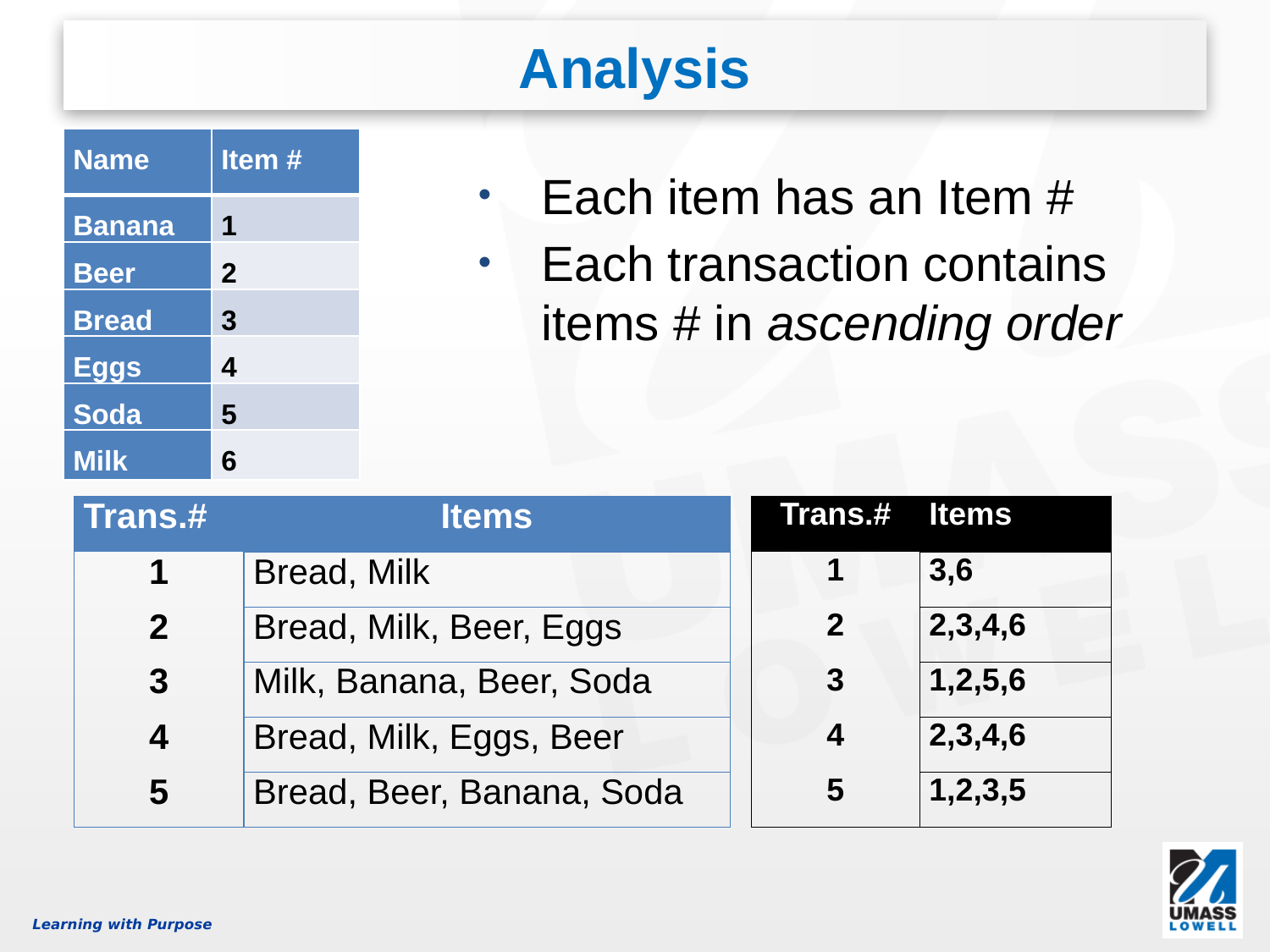

# Analysis
| Name | Item # |
| --- | --- |
| Banana | 1 |
| Beer | 2 |
| Bread | 3 |
| Eggs | 4 |
| Soda | 5 |
| Milk | 6 |
Each item has an Item #
Each transaction contains items # in ascending order
| Trans.# | Items |
| --- | --- |
| 1 | Bread, Milk |
| 2 | Bread, Milk, Beer, Eggs |
| 3 | Milk, Banana, Beer, Soda |
| 4 | Bread, Milk, Eggs, Beer |
| 5 | Bread, Beer, Banana, Soda |
| Trans.# | Items |
| --- | --- |
| 1 | 3,6 |
| 2 | 2,3,4,6 |
| 3 | 1,2,5,6 |
| 4 | 2,3,4,6 |
| 5 | 1,2,3,5 |